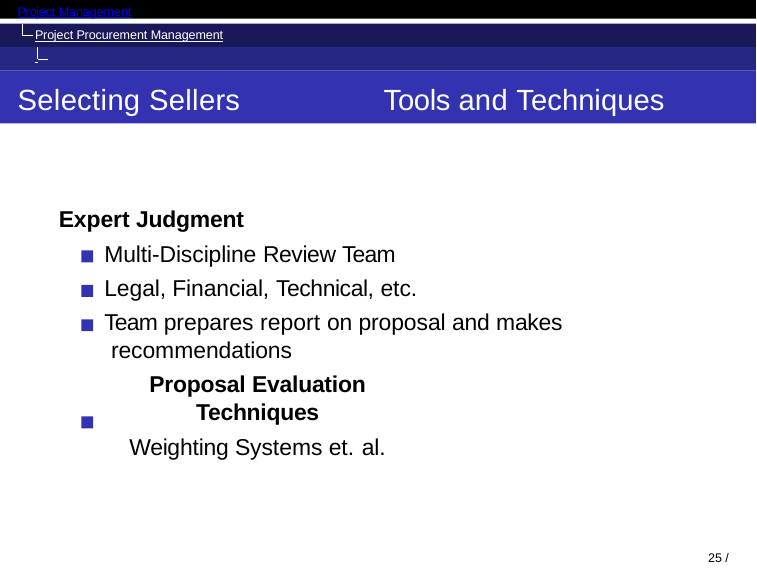

Project Management
Project Procurement Management  Conduct Procurements

Selecting Sellers
Tools and Techniques
Expert Judgment
Multi-Discipline Review Team  Legal, Financial, Technical, etc.
Team prepares report on proposal and makes  recommendations
Proposal Evaluation Techniques
Weighting Systems et. al.

25 / 47